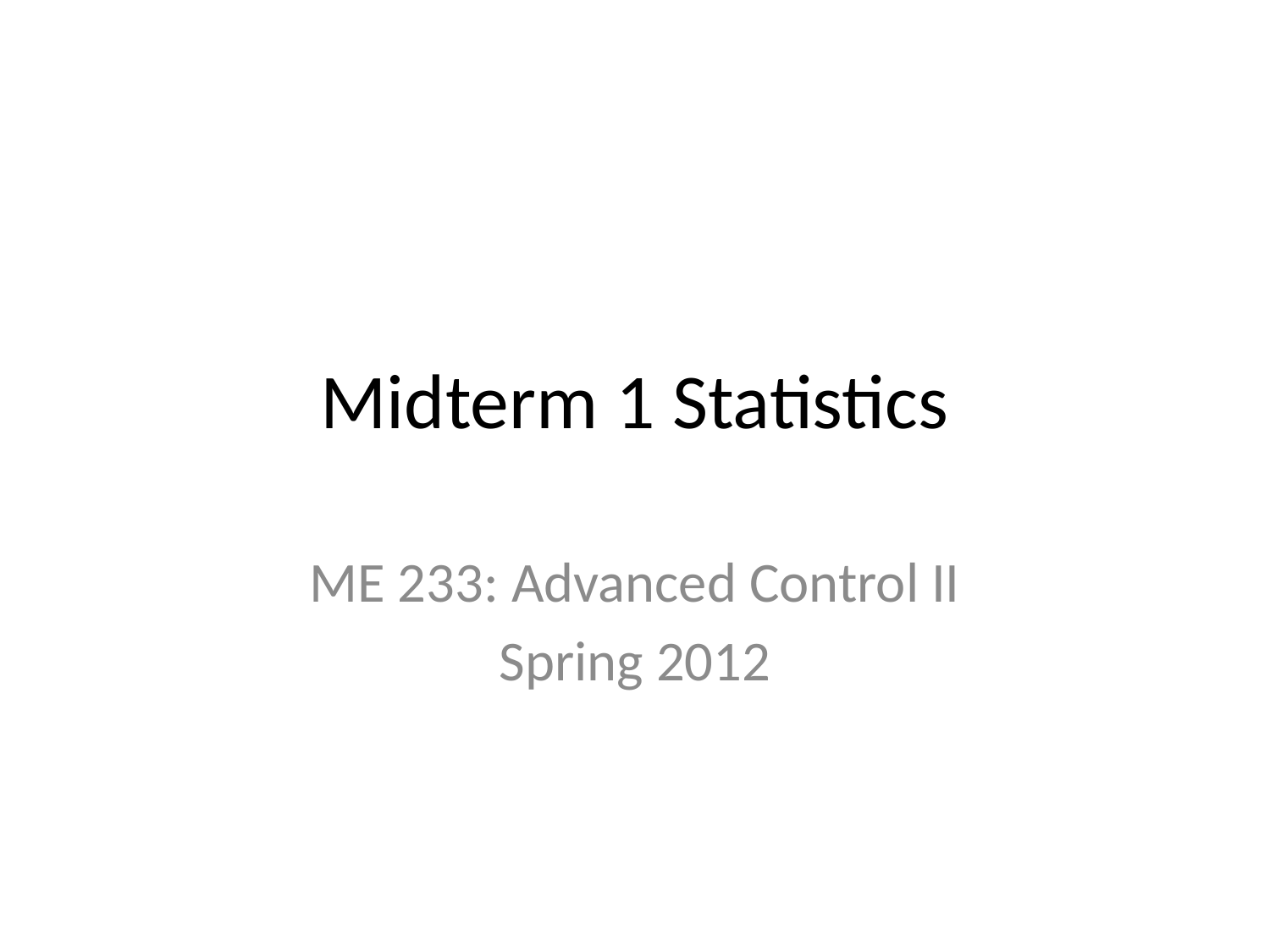

# Midterm 1 Statistics
ME 233: Advanced Control II
Spring 2012